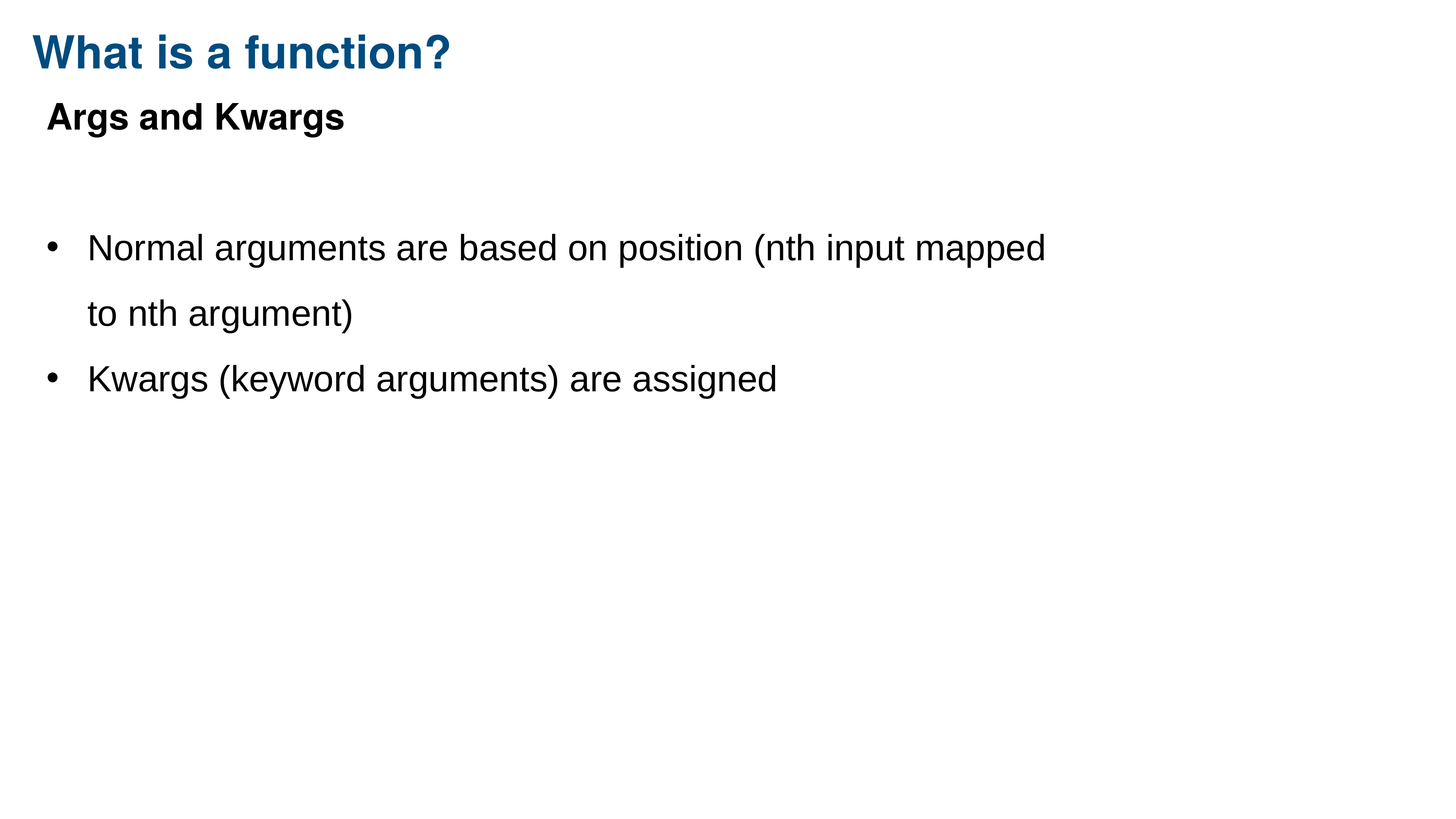

# What is a function?
Args and Kwargs

Normal arguments are based on position (nth input mapped to nth argument)
Kwargs (keyword arguments) are assigned